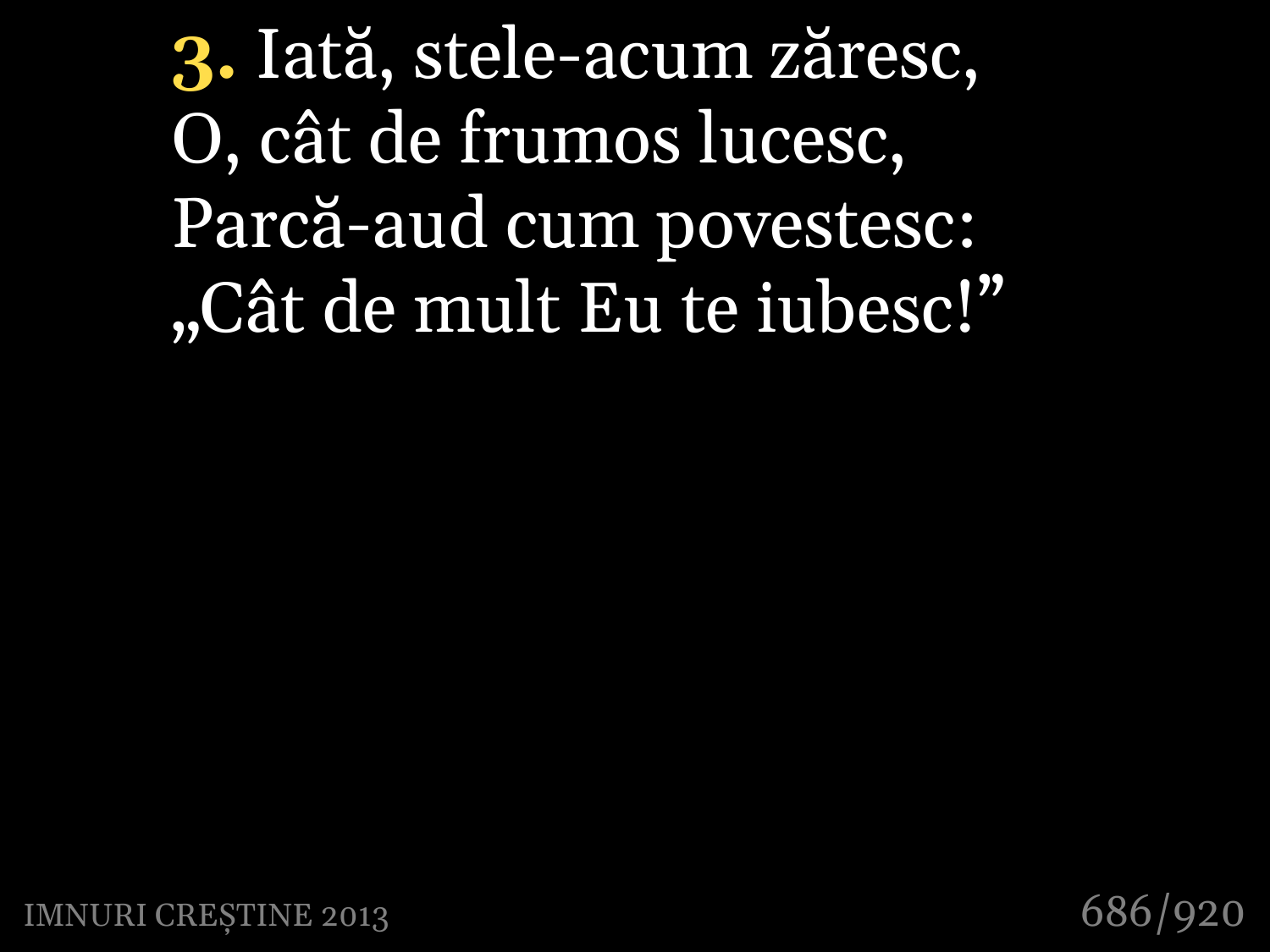

3. Iată, stele-acum zăresc,
O, cât de frumos lucesc,
Parcă-aud cum povestesc:
„Cât de mult Eu te iubesc!”
686/920
IMNURI CREȘTINE 2013